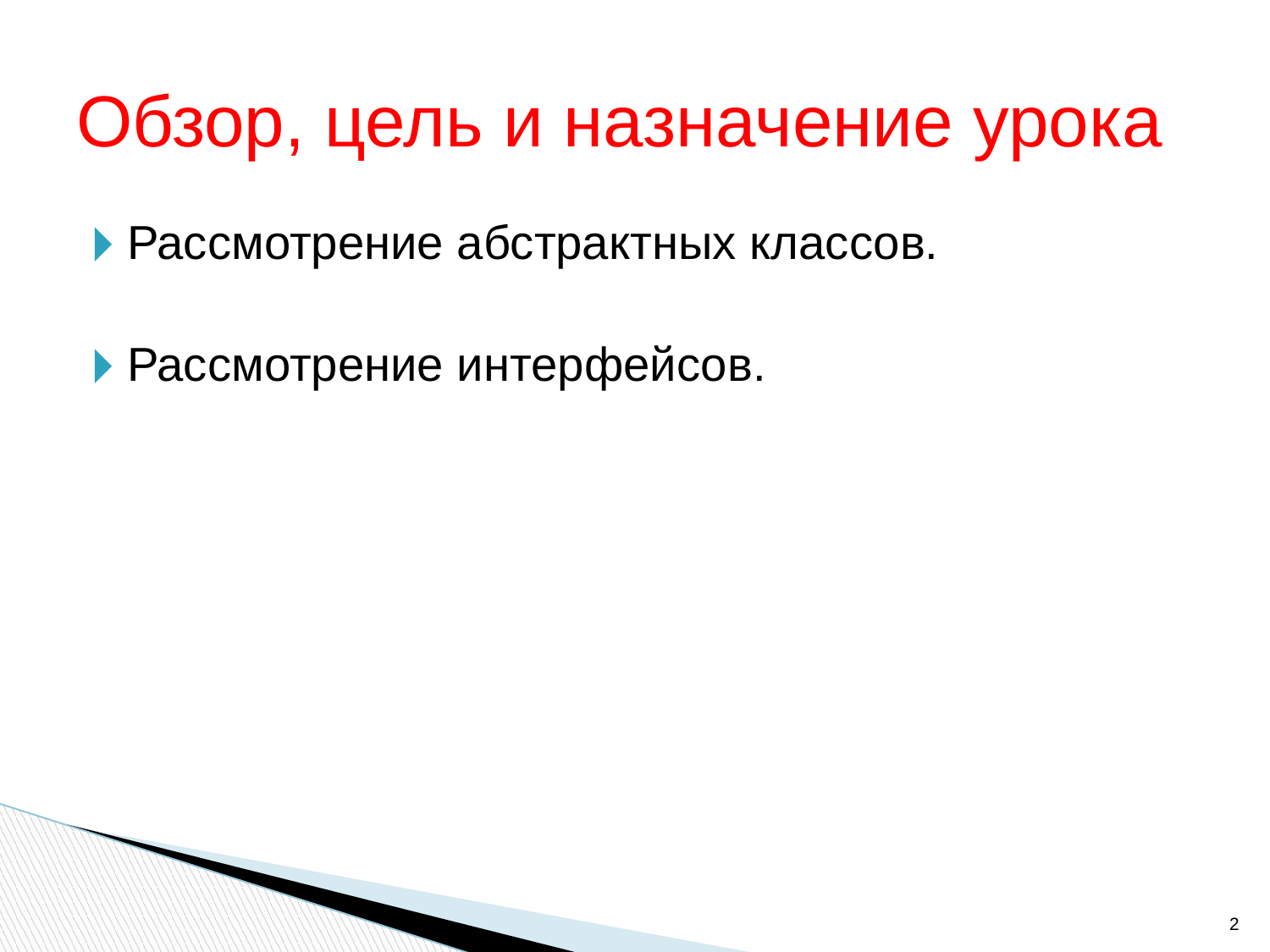

# Обзор, цель и назначение урока
Рассмотрение абстрактных классов.
Рассмотрение интерфейсов.

2